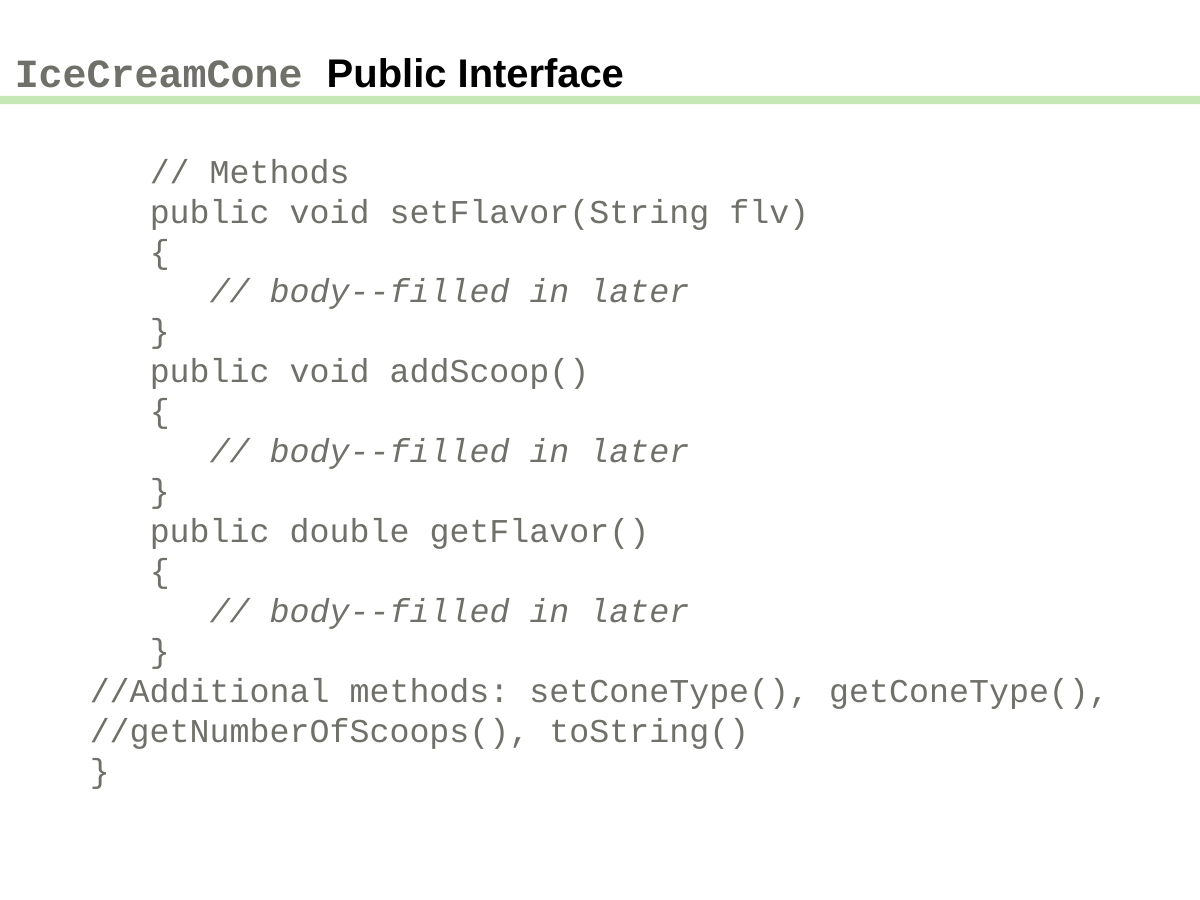

.
IceCreamCone Public Interface

   // Methods
   public void setFlavor(String flv)
   {
      // body--filled in later
   }
   public void addScoop()
   {
      // body--filled in later
   }
   public double getFlavor()
   {
      // body--filled in later
   }
//Additional methods: setConeType(), getConeType(),
//getNumberOfScoops(), toString()
}